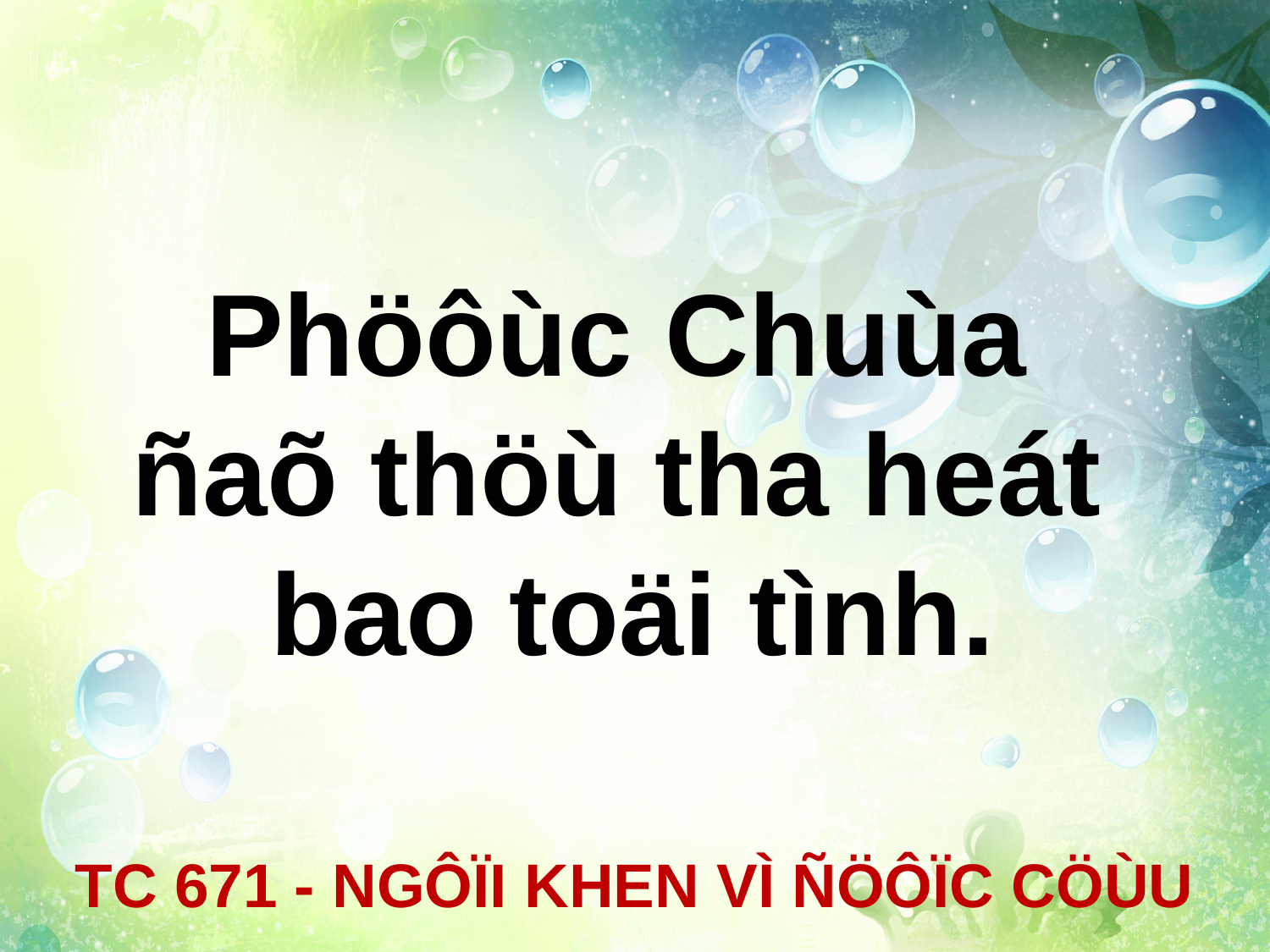

Phöôùc Chuùa
ñaõ thöù tha heát
bao toäi tình.
TC 671 - NGÔÏI KHEN VÌ ÑÖÔÏC CÖÙU